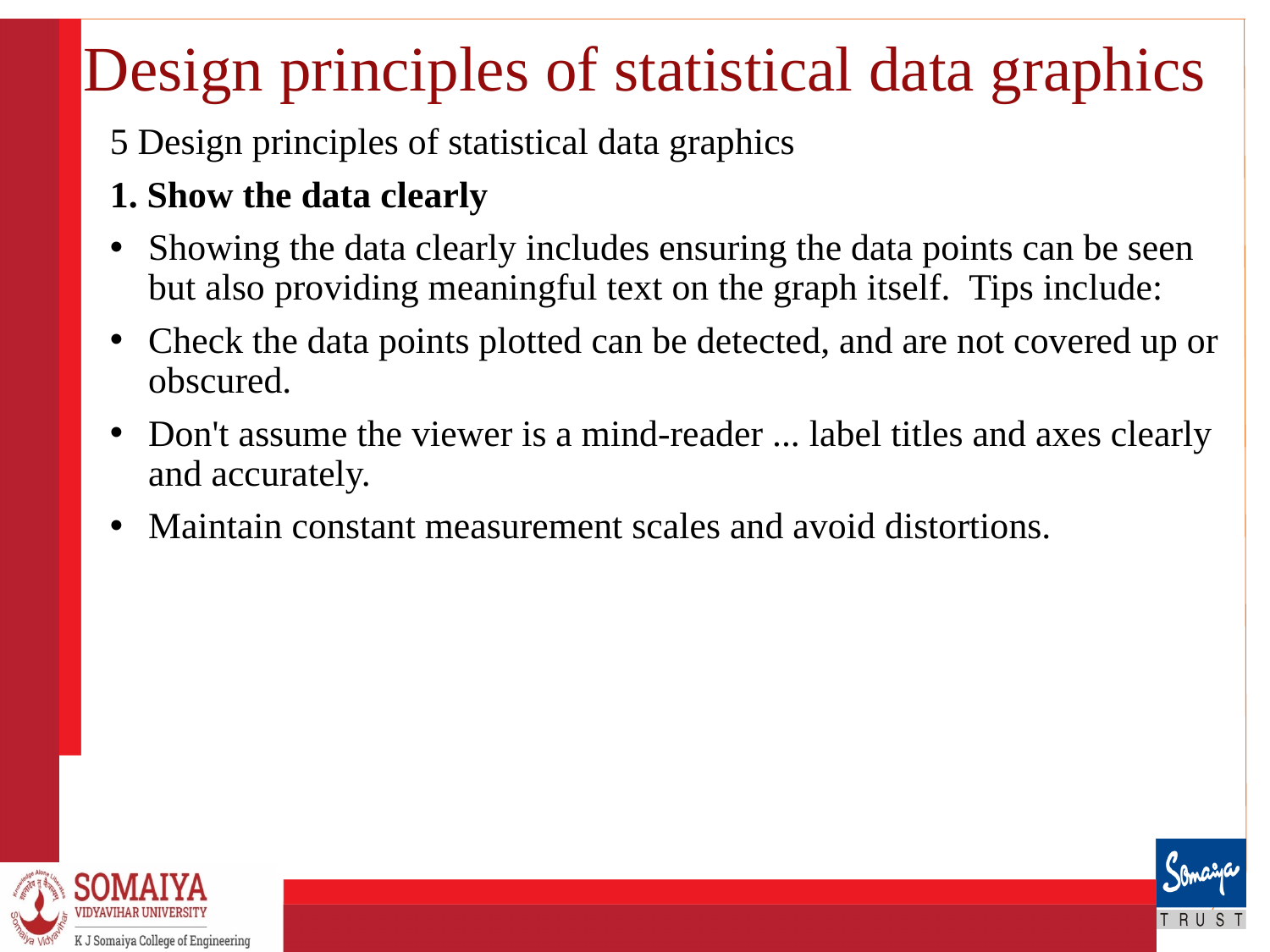

# Design principles of statistical data graphics
5 Design principles of statistical data graphics
1. Show the data clearly
Showing the data clearly includes ensuring the data points can be seen but also providing meaningful text on the graph itself.  Tips include:
Check the data points plotted can be detected, and are not covered up or obscured.
Don't assume the viewer is a mind-reader ... label titles and axes clearly and accurately.
Maintain constant measurement scales and avoid distortions.